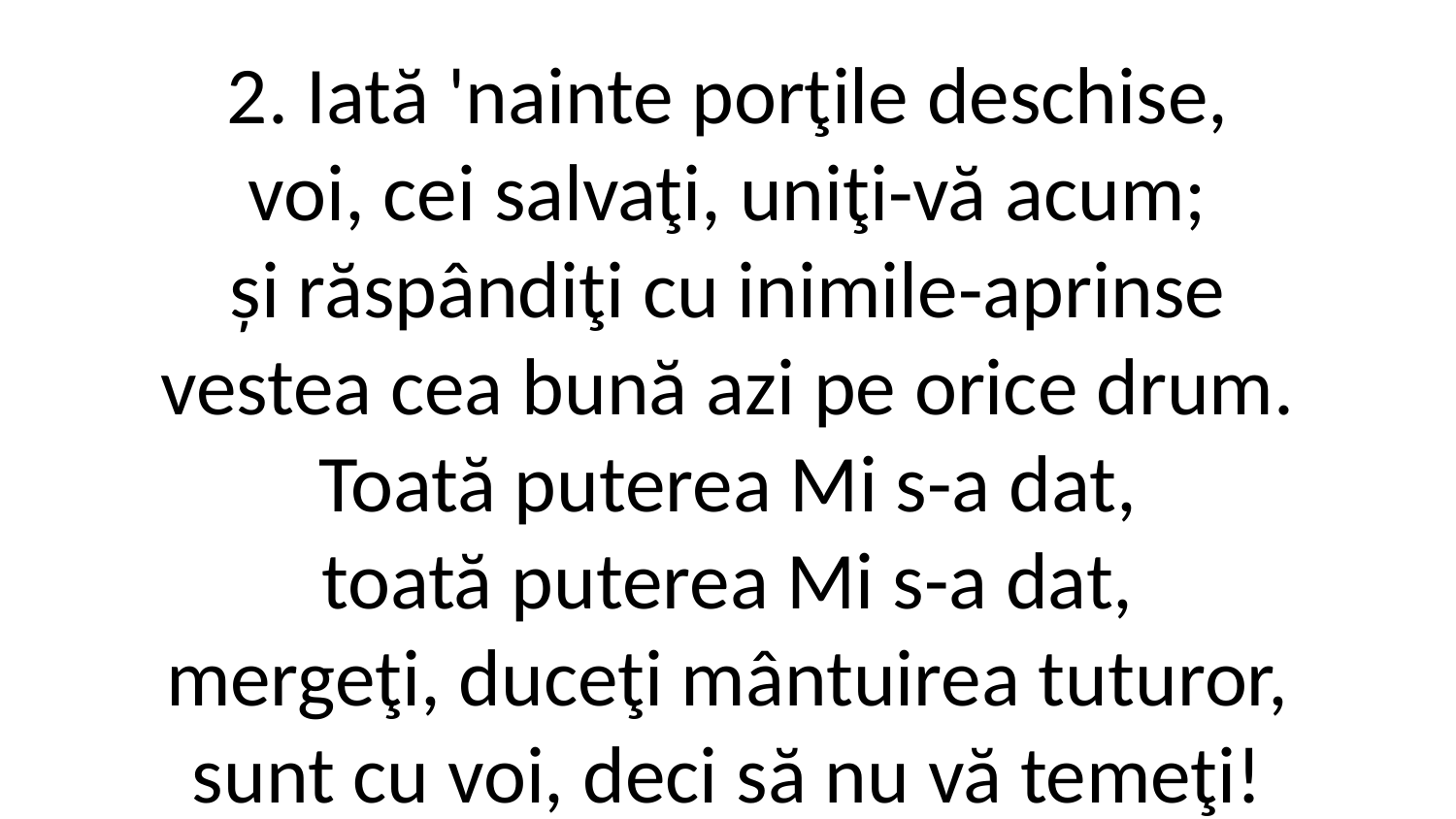

2. Iată 'nainte porţile deschise,
voi, cei salvaţi, uniţi-vă acum;
și răspândiţi cu inimile-aprinse
vestea cea bună azi pe orice drum.
Toată puterea Mi s-a dat,
toată puterea Mi s-a dat,
mergeţi, duceţi mântuirea tuturor,
sunt cu voi, deci să nu vă temeţi!